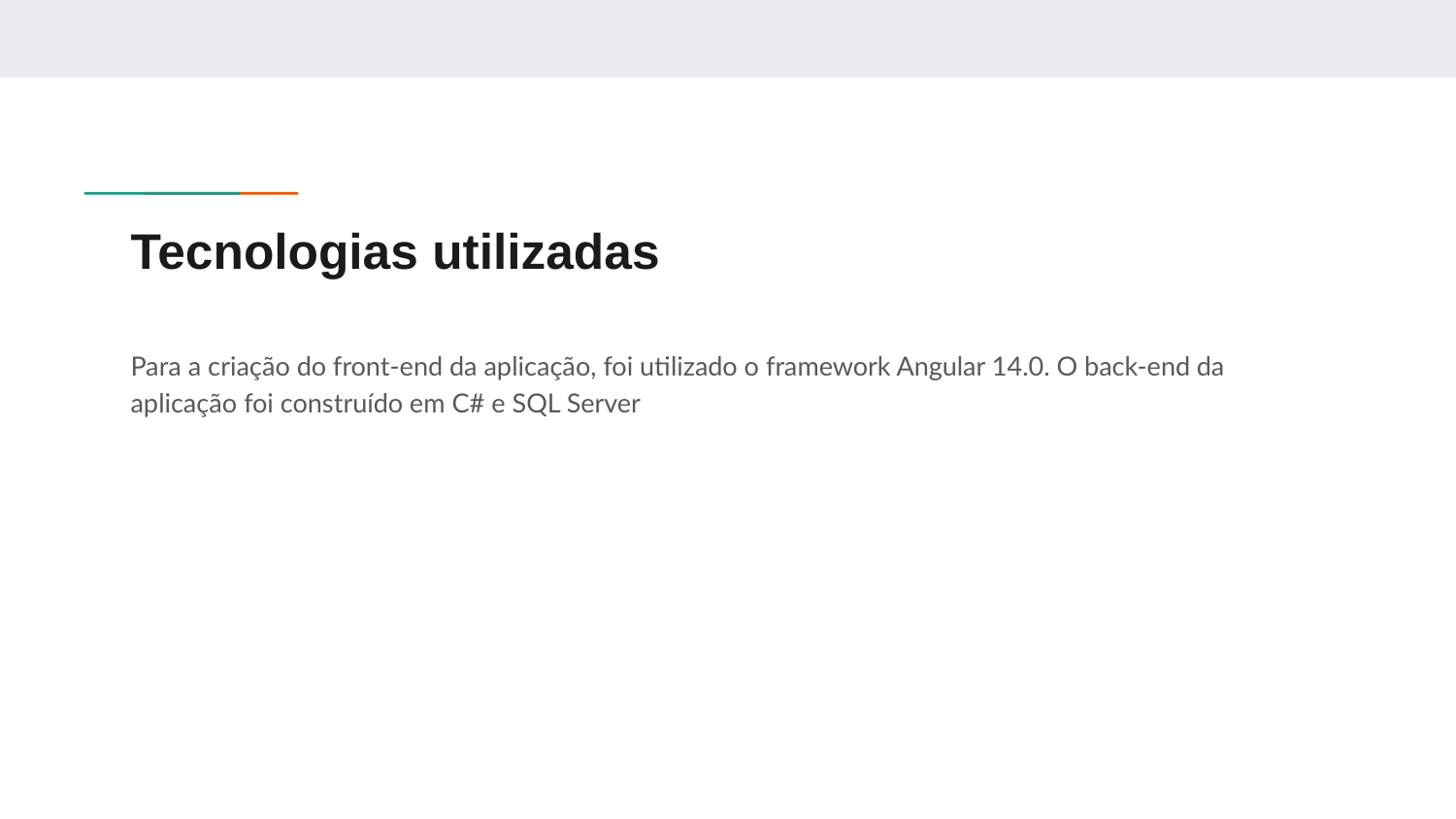

# Tecnologias utilizadas
Para a criação do front-end da aplicação, foi utilizado o framework Angular 14.0. O back-end da aplicação foi construído em C# e SQL Server